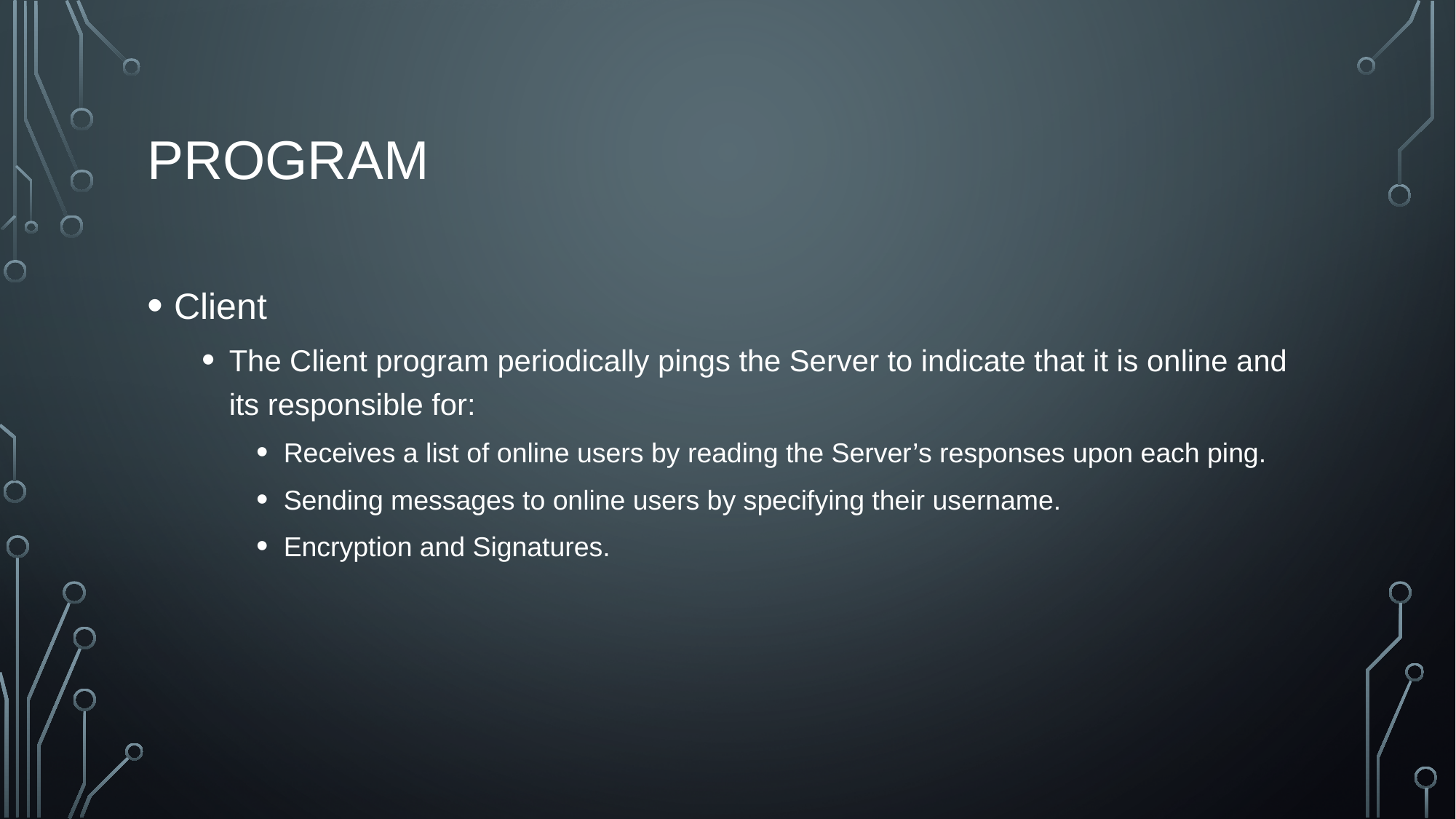

# pROGRAM
Client
The Client program periodically pings the Server to indicate that it is online and its responsible for:
Receives a list of online users by reading the Server’s responses upon each ping.
Sending messages to online users by specifying their username.
Encryption and Signatures.